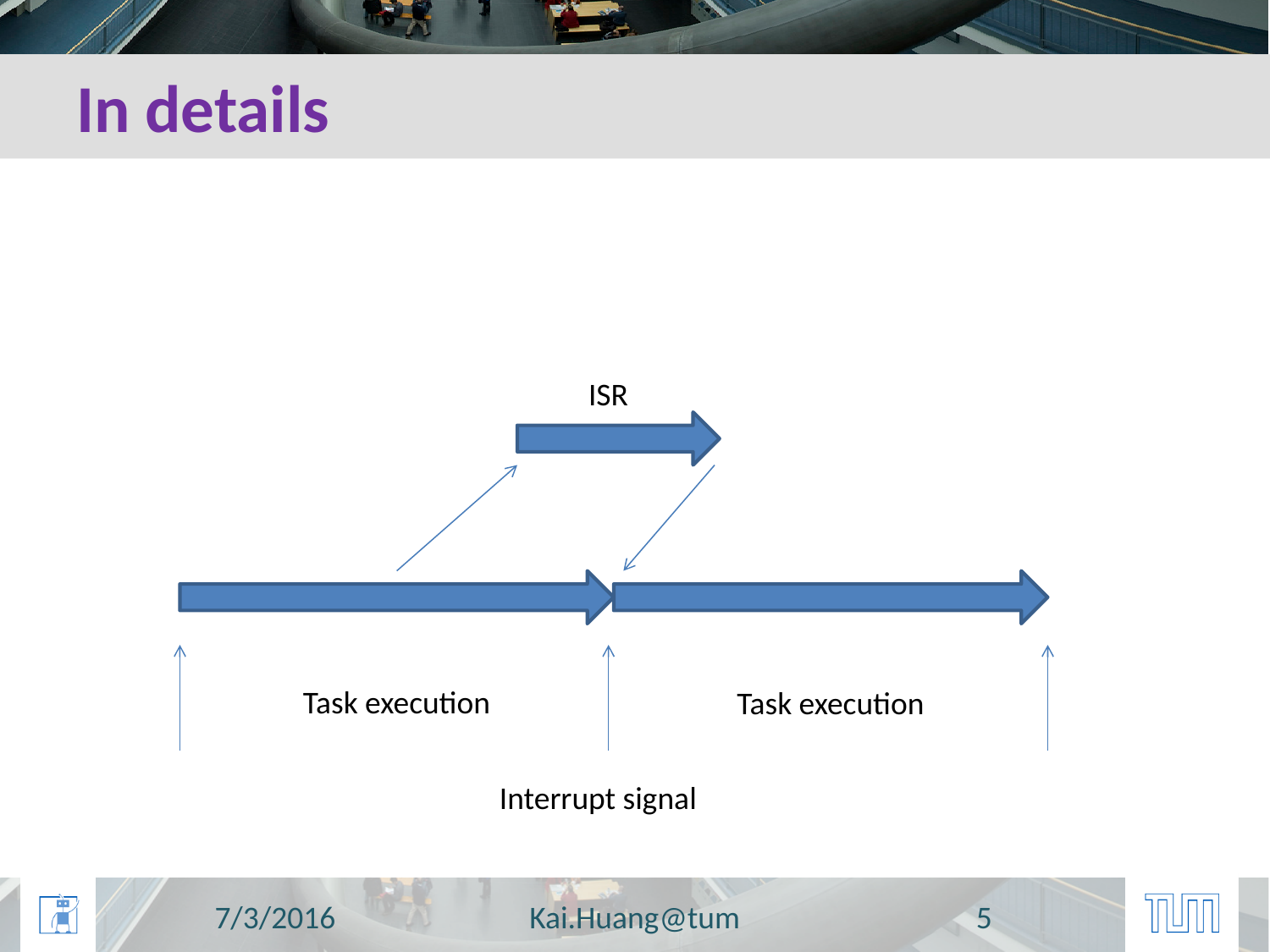

# In details
ISR

Task execution
Task execution
Interrupt signal
7/3/2016
Kai.Huang@tum
5